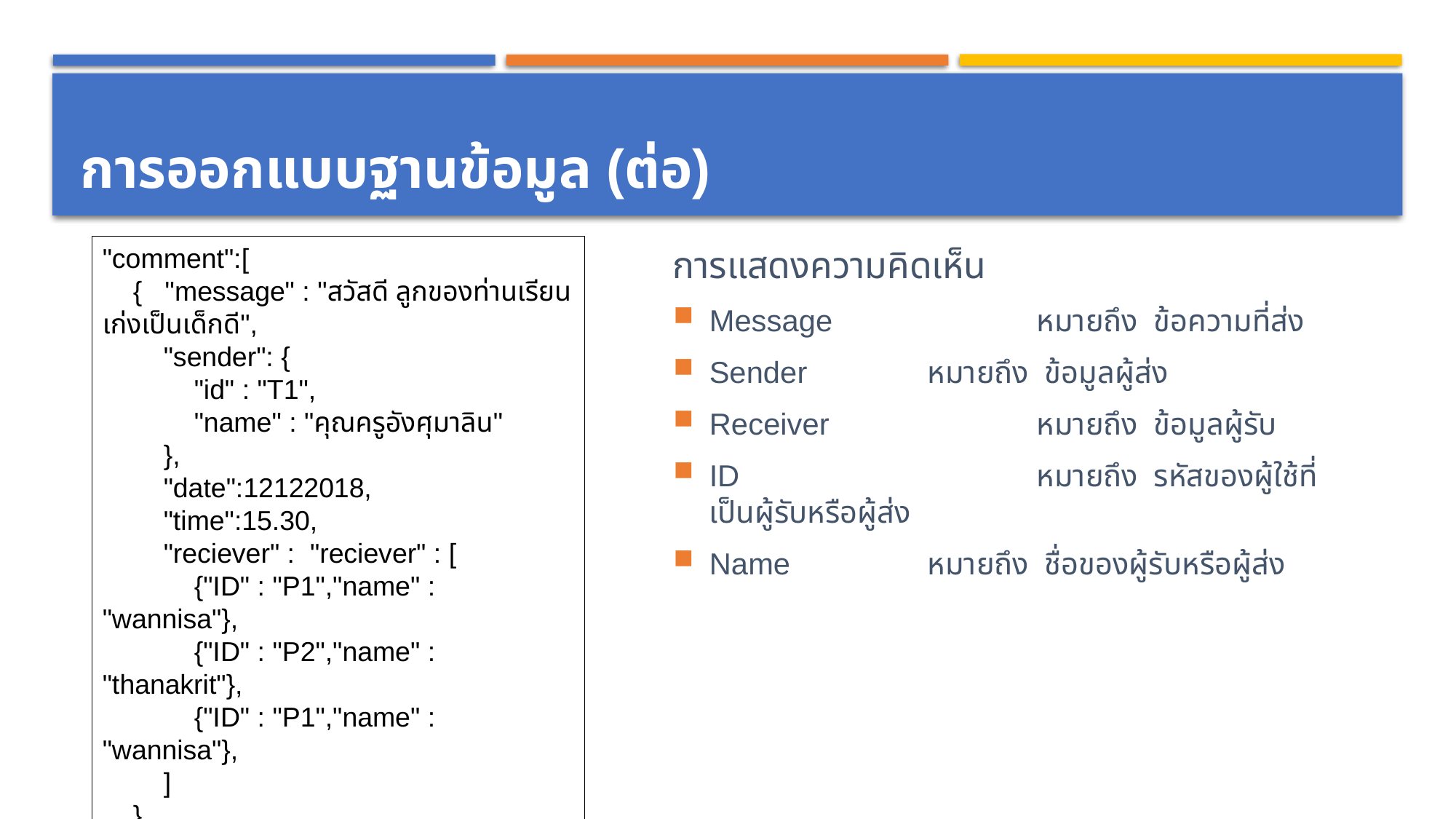

# การออกแบบฐานข้อมูล (ต่อ)
การแสดงความคิดเห็น
Message		หมายถึง  ข้อความที่ส่ง
Sender		หมายถึง  ข้อมูลผู้ส่ง
Receiver		หมายถึง  ข้อมูลผู้รับ
ID			หมายถึง  รหัสของผู้ใช้ที่เป็นผู้รับหรือผู้ส่ง
Name		หมายถึง  ชื่อของผู้รับหรือผู้ส่ง

"comment":[
    {   "message" : "สวัสดี ลูกของท่านเรียนเก่งเป็นเด็กดี",
        "sender": {
            "id" : "T1",
            "name" : "คุณครูอังศุมาลิน"
        },
        "date":12122018,
        "time":15.30,
        "reciever" :  "reciever" : [
            {"ID" : "P1","name" : "wannisa"},
            {"ID" : "P2","name" : "thanakrit"},
            {"ID" : "P1","name" : "wannisa"},
        ]
    },